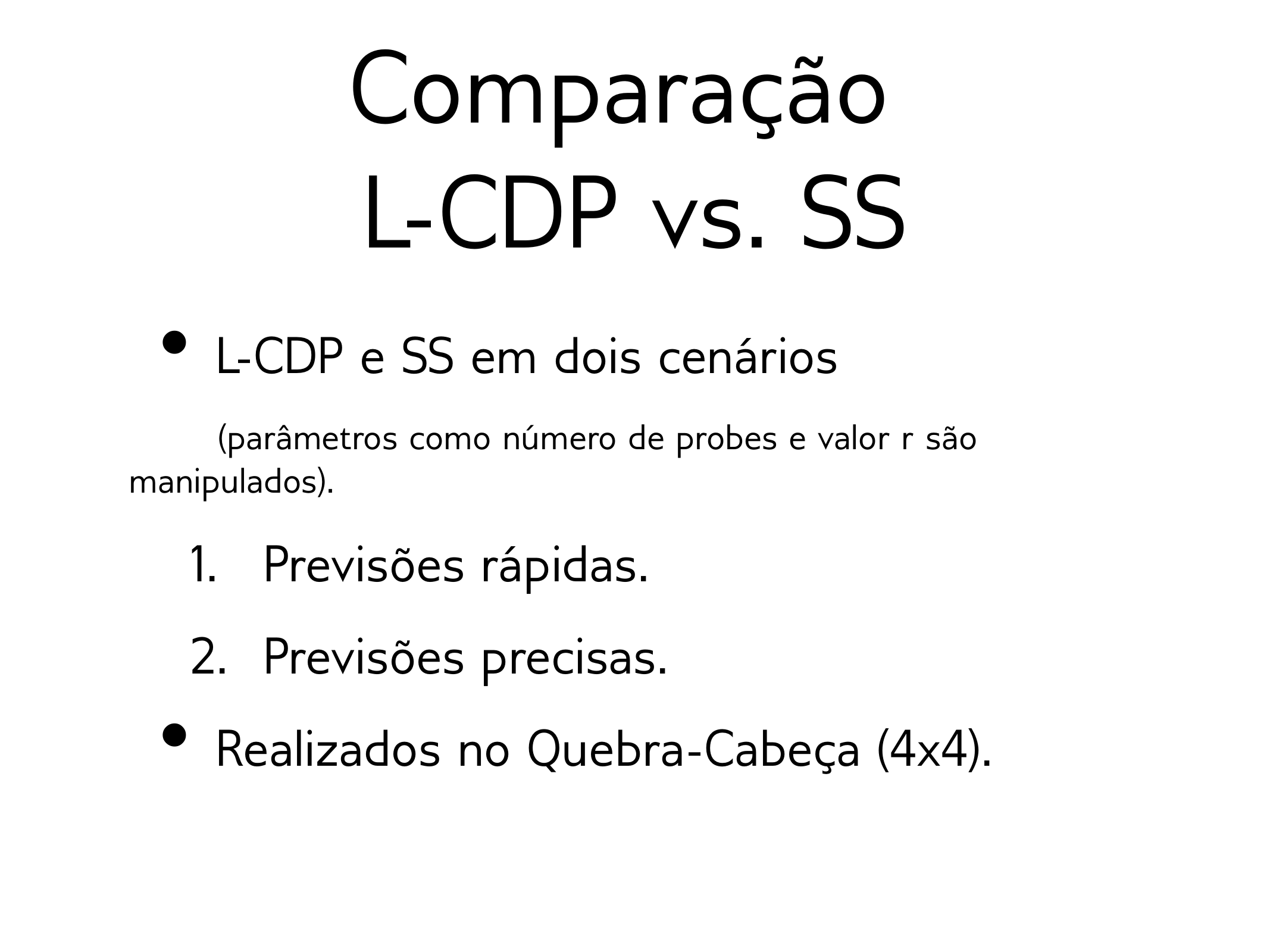

# Comparação
L-CDP vs. SS
L-CDP e SS em dois cenários
	(parâmetros como número de probes e valor r são manipulados).
Previsões rápidas.
Previsões precisas.
Realizados no Quebra-Cabeça (4x4).